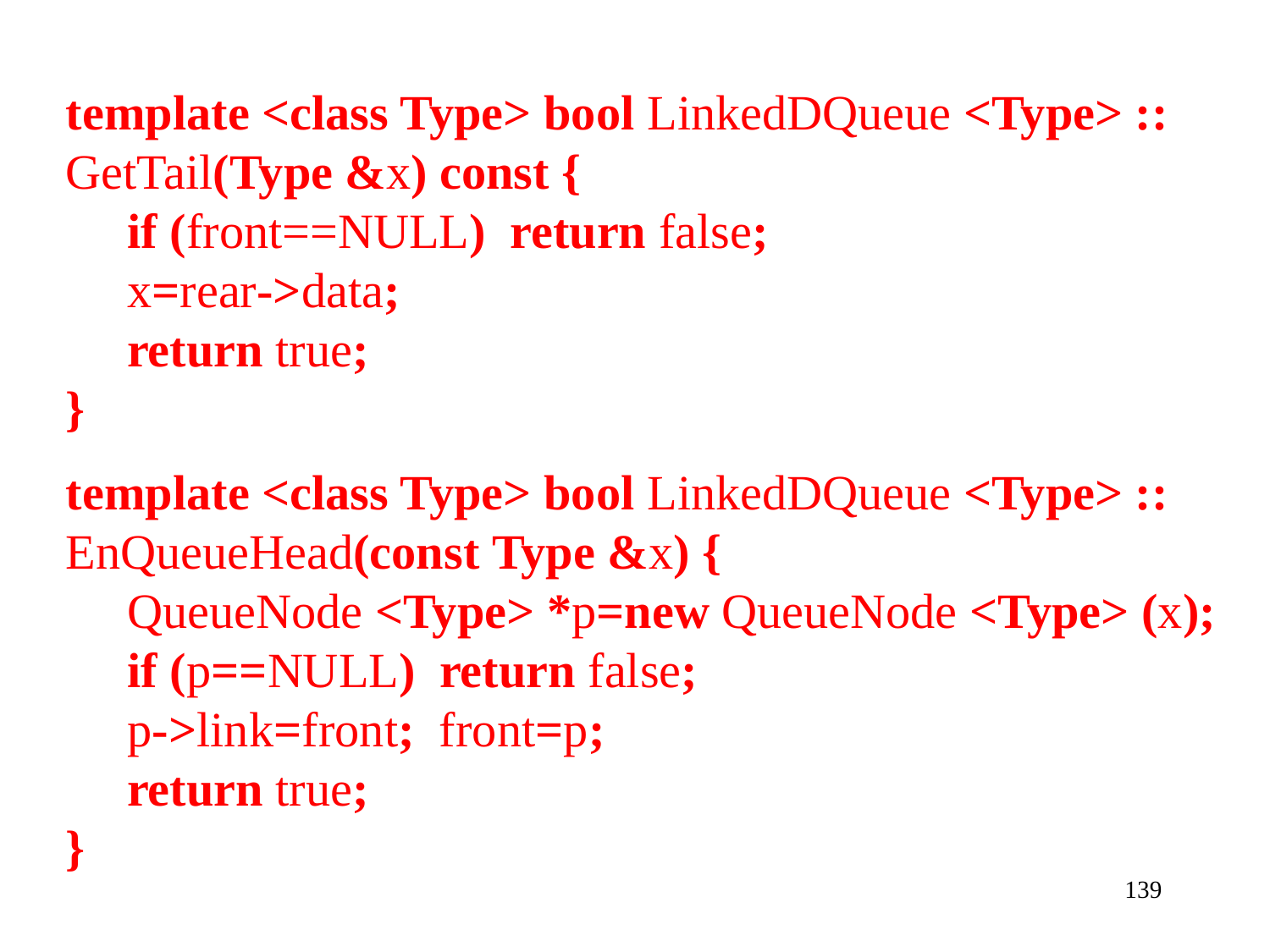

template <class Type> bool LinkedDQueue <Type> ::
GetTail(Type &x) const {
     if (front==NULL)  return false;
     x=rear->data;
     return true;
}
template <class Type> bool LinkedDQueue <Type> ::
EnQueueHead(const Type &x) {
     QueueNode <Type> *p=new QueueNode <Type> (x);
     if (p==NULL)  return false;
     p->link=front;  front=p;
     return true;
}
139